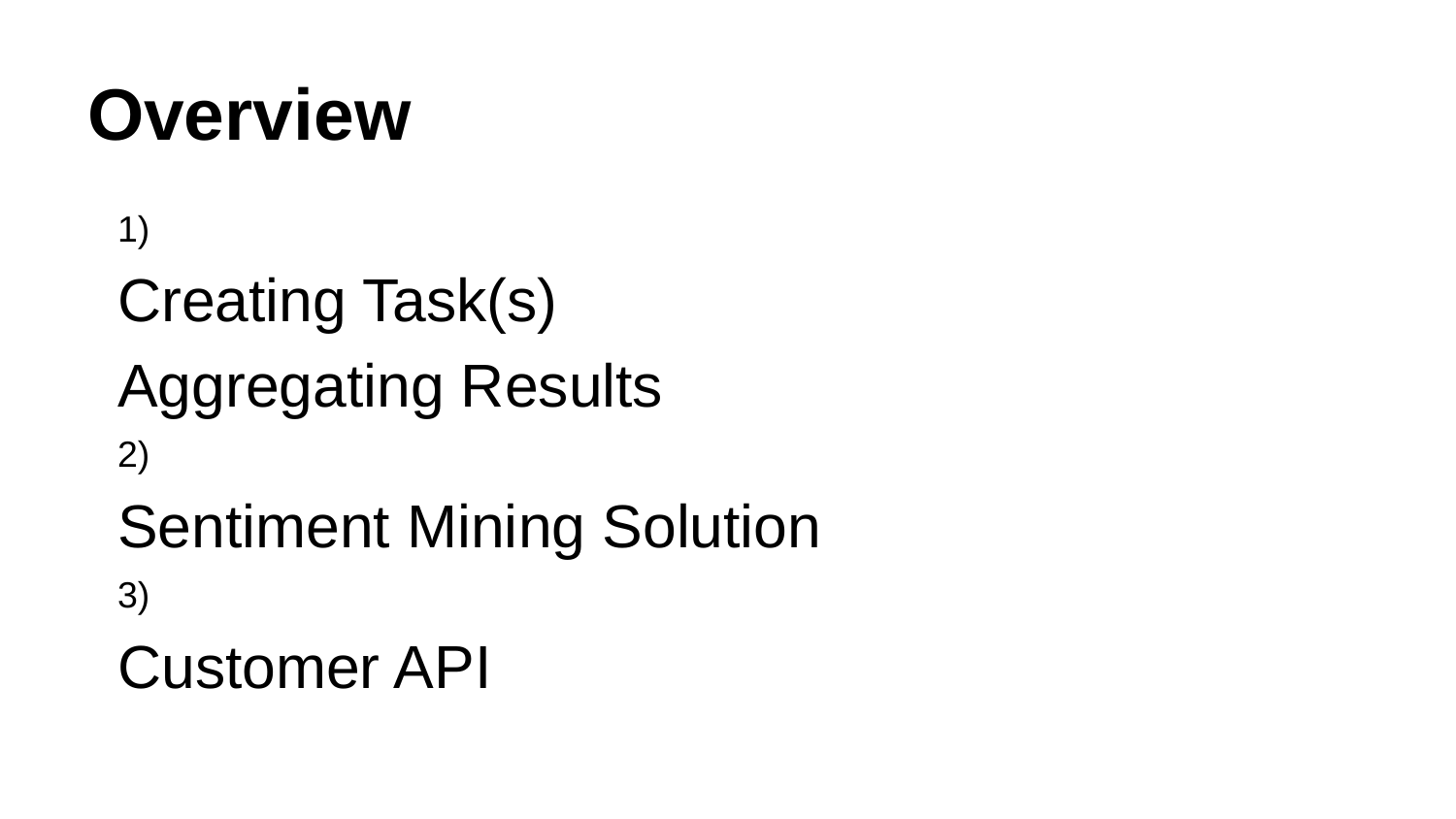

# Overview
1)
Creating Task(s)
Aggregating Results
2)
Sentiment Mining Solution
3)
Customer API